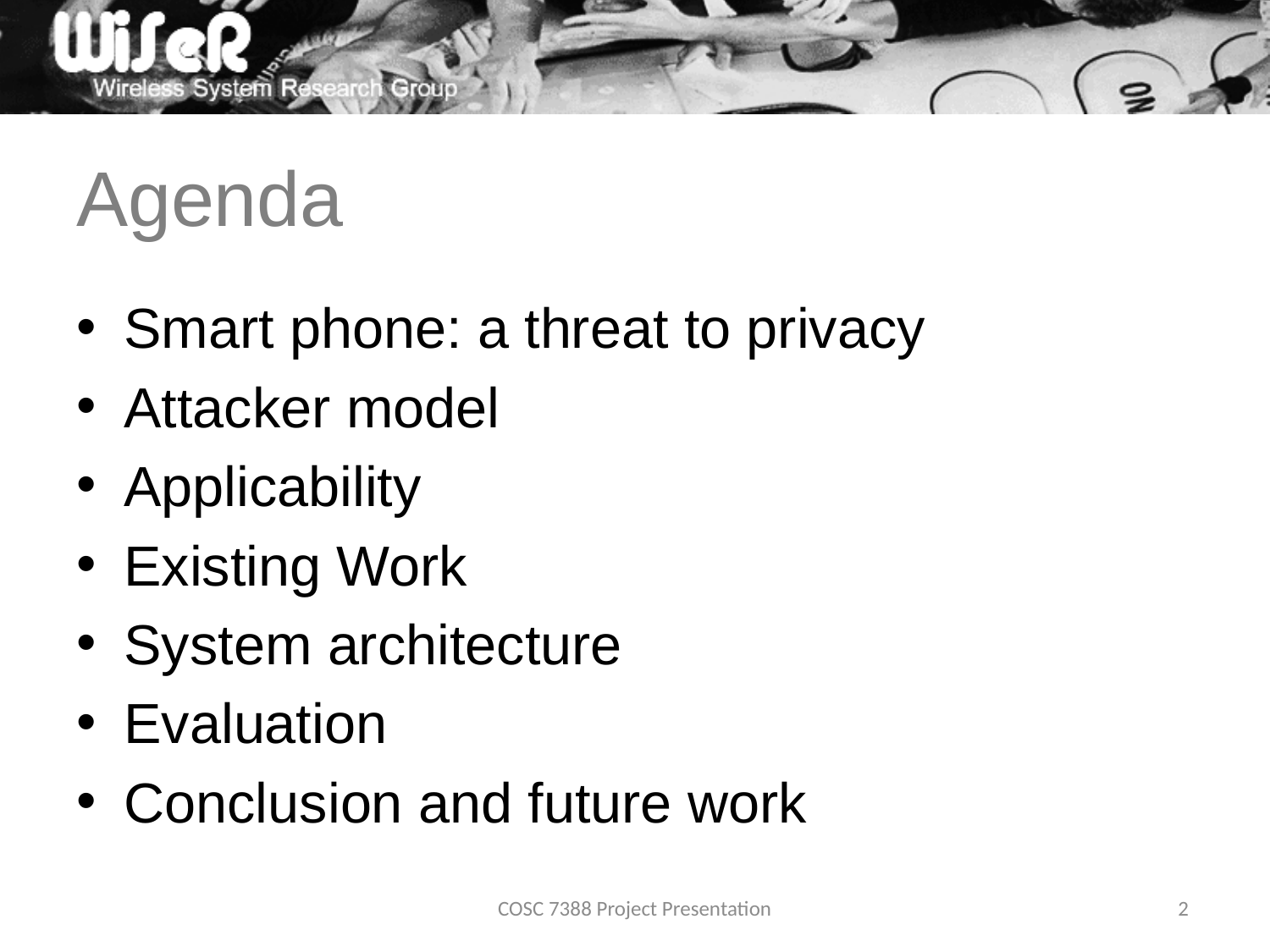

# Agenda
Smart phone: a threat to privacy
Attacker model
Applicability
Existing Work
System architecture
Evaluation
Conclusion and future work

COSC 7388 Project Presentation
2